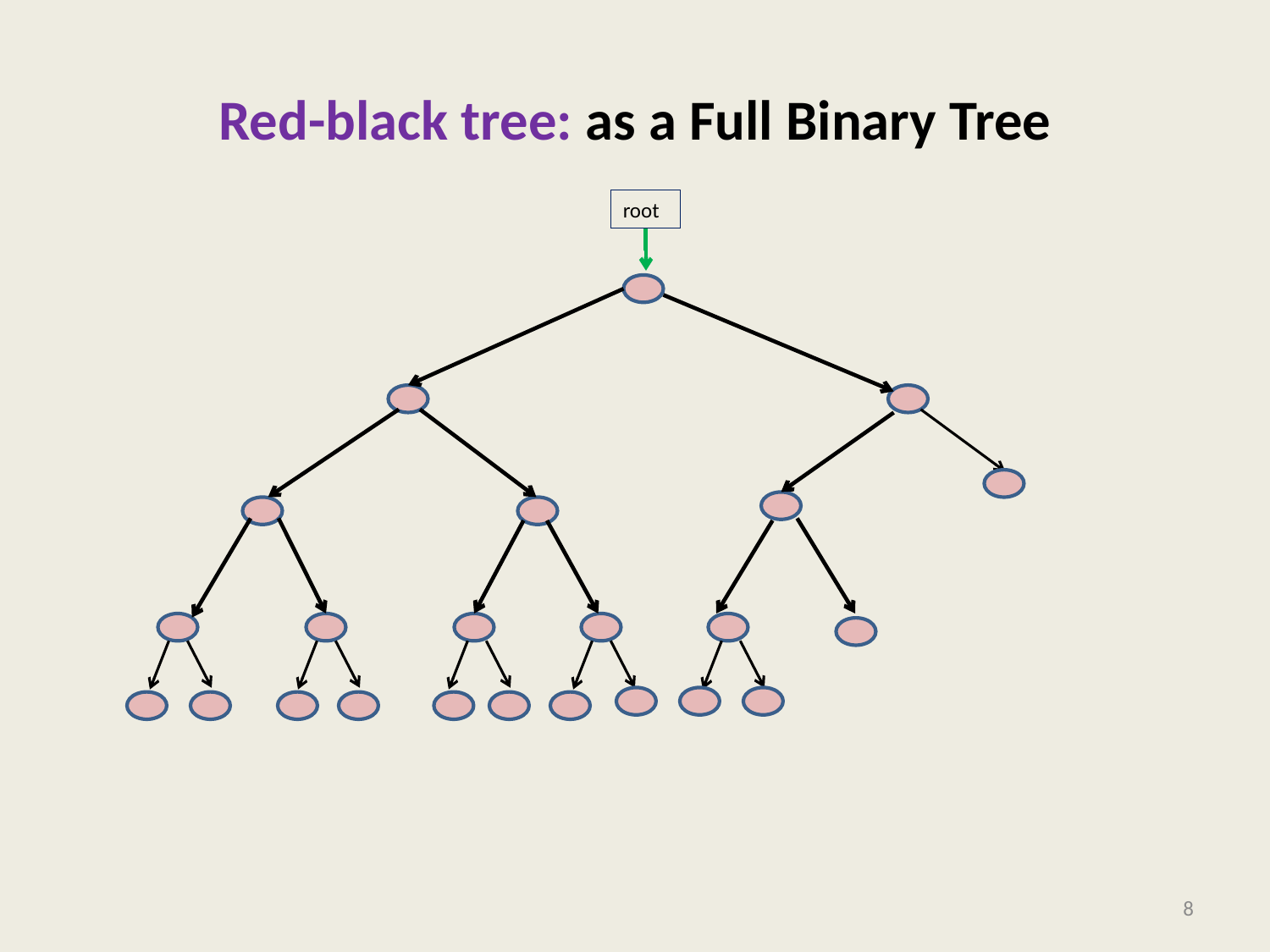

# Red-black tree: as a Full Binary Tree
root

8